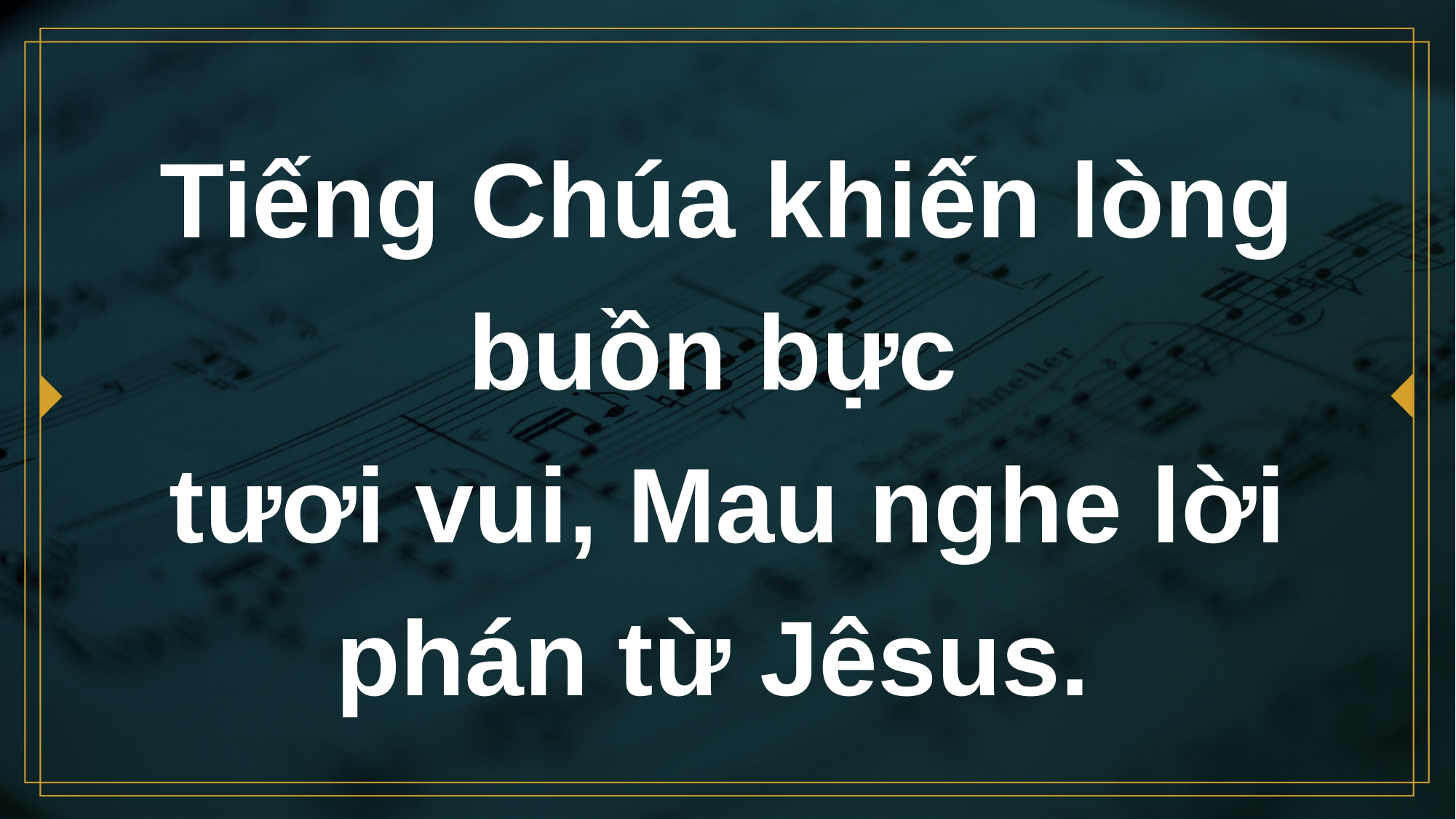

# Tiếng Chúa khiến lòng buồn bực tươi vui, Mau nghe lời phán từ Jêsus.